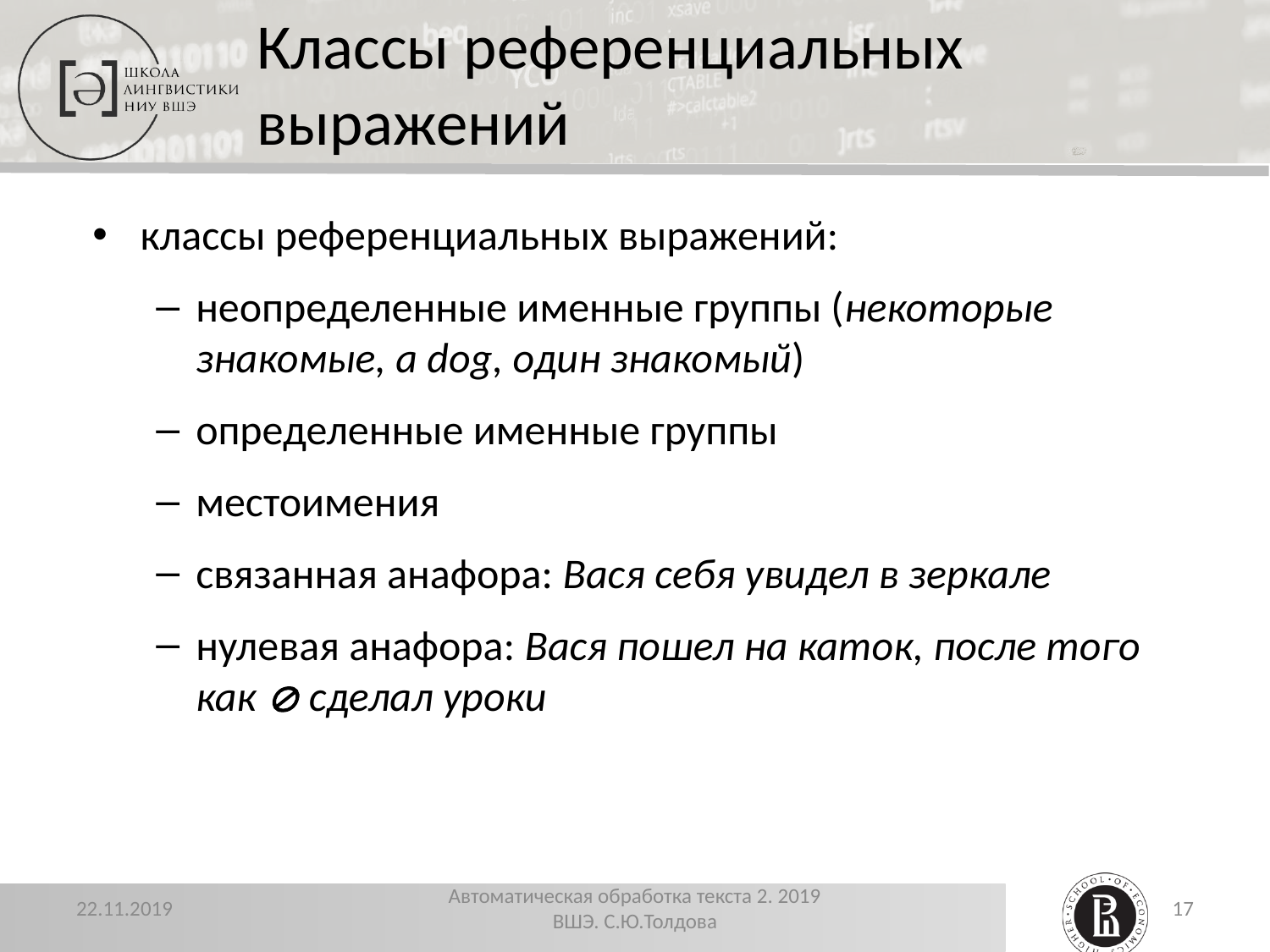

# Классы референциальных выражений
классы референциальных выражений:
неопределенные именные группы (некоторые знакомые, a dog, один знакомый)
определенные именные группы
местоимения
связанная анафора: Вася себя увидел в зеркале
нулевая анафора: Вася пошел на каток, после того как ∅ сделал уроки
22.11.2019
Автоматическая обработка текста 2. 2019 ВШЭ. С.Ю.Толдова
17